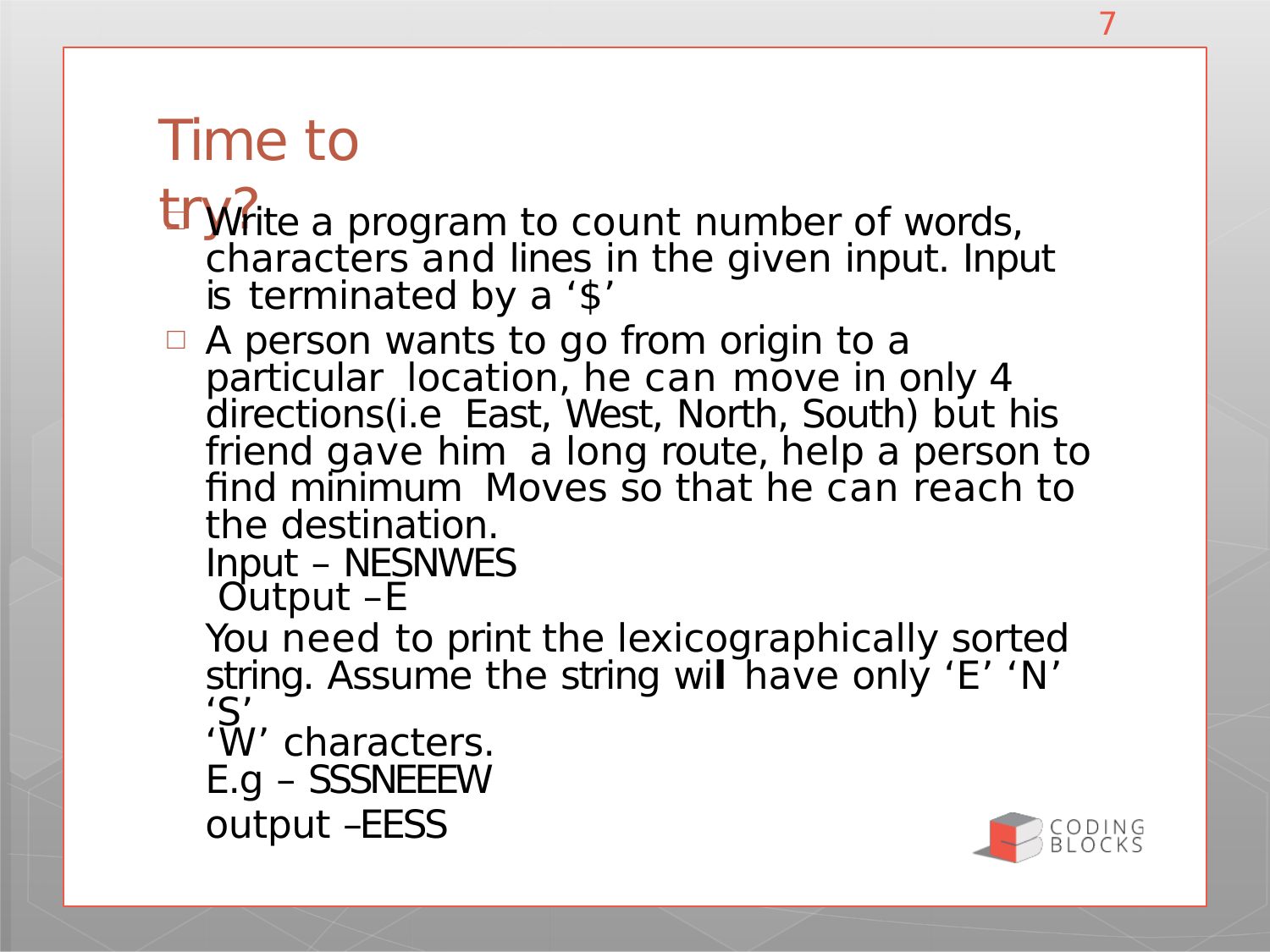

7
# Time to try?
Write a program to count number of words,  characters and lines in the given input. Input is  terminated by a ‘$’
A person wants to go from origin to a particular  location, he can move in only 4 directions(i.e  East, West, North, South) but his friend gave him  a long route, help a person to find minimum  Moves so that he can reach to the destination.
Input – NESNWES  Output –E
You need to print the lexicographically sorted  string. Assume the string wil have only ‘E’ ‘N’ ‘S’
‘W’ characters.
E.g – SSSNEEEW
output –EESS